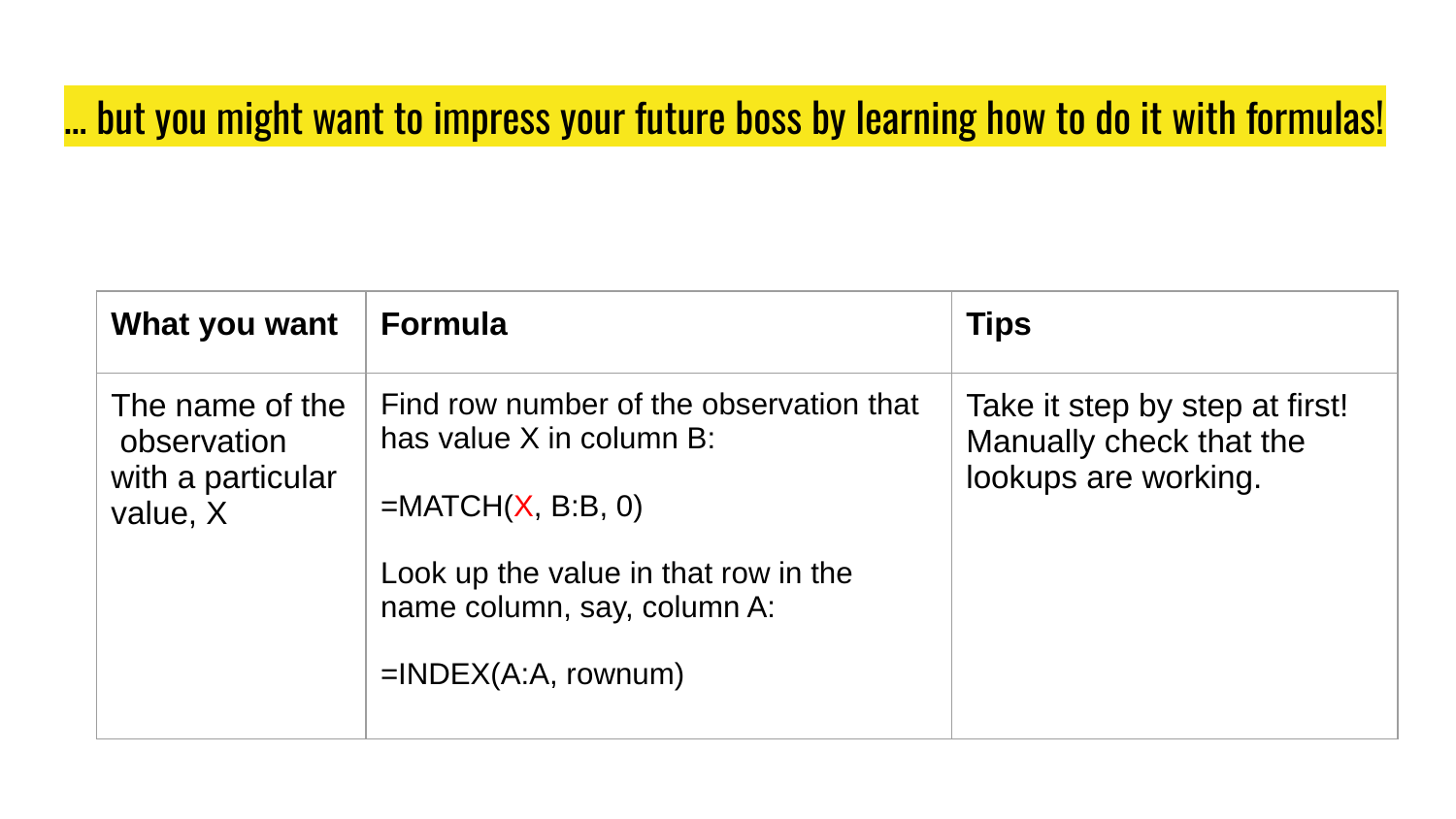

# … but you might want to impress your future boss by learning how to do it with formulas!
| What you want | Formula | Tips |
| --- | --- | --- |
| The name of the observation with a particular value, X | Find row number of the observation that has value X in column B: =MATCH(X, B:B, 0) Look up the value in that row in the name column, say, column A: =INDEX(A:A, rownum) | Take it step by step at first! Manually check that the lookups are working. |